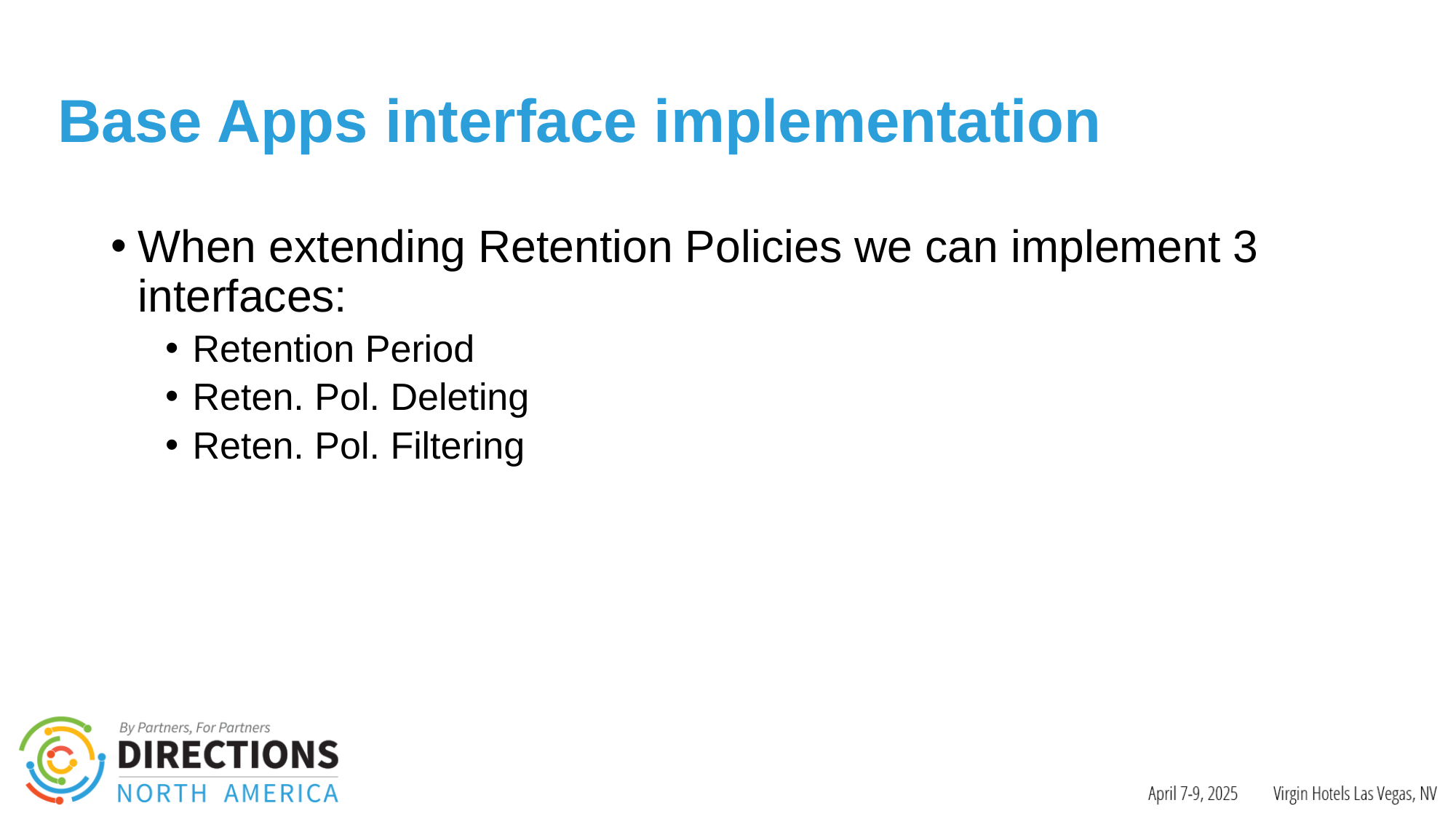

# Base Apps interface implementation
When extending Retention Policies we can implement 3 interfaces:
Retention Period
Reten. Pol. Deleting
Reten. Pol. Filtering